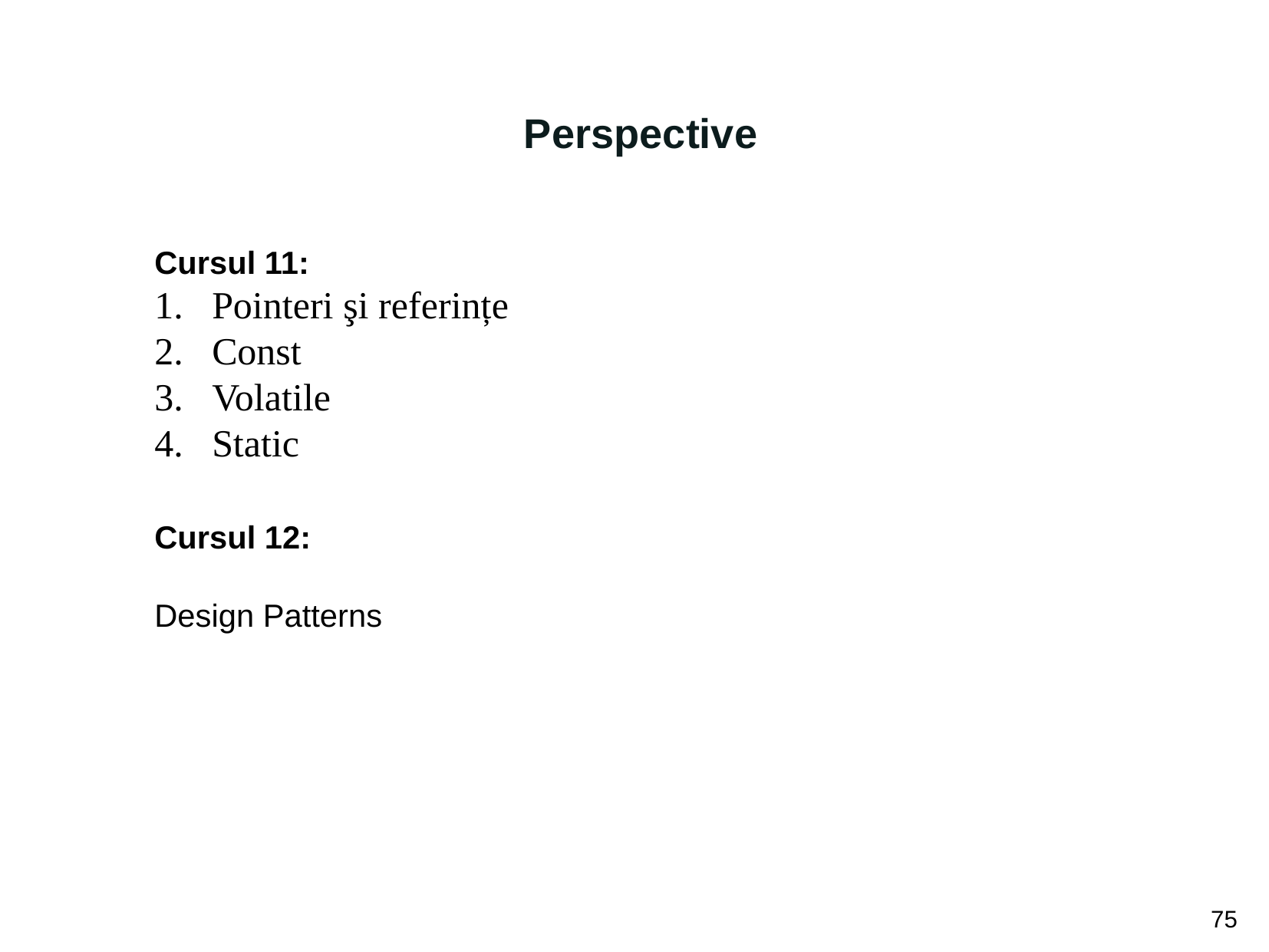

Perspective
Cursul 11:
Pointeri şi referințe
Const
Volatile
Static
Cursul 12:

Design Patterns

75